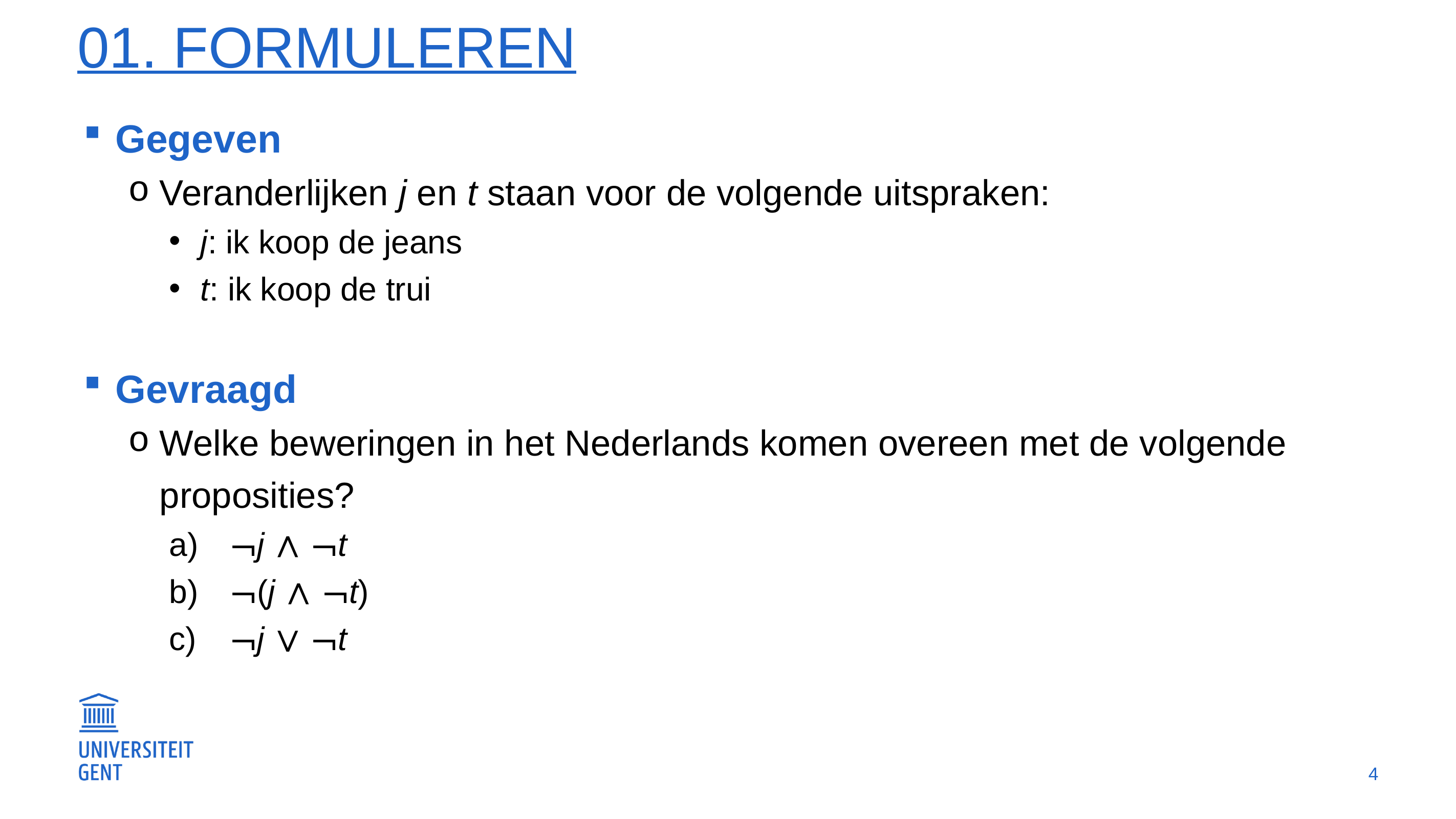

# 01. Formuleren
Gegeven
Veranderlijken j en t staan voor de volgende uitspraken:
j: ik koop de jeans
t: ik koop de trui

Gevraagd
Welke beweringen in het Nederlands komen overeen met de volgende proposities?
 ¬j ∧ ¬t
 ¬(j ∧ ¬t)
 ¬j ∨ ¬t
4